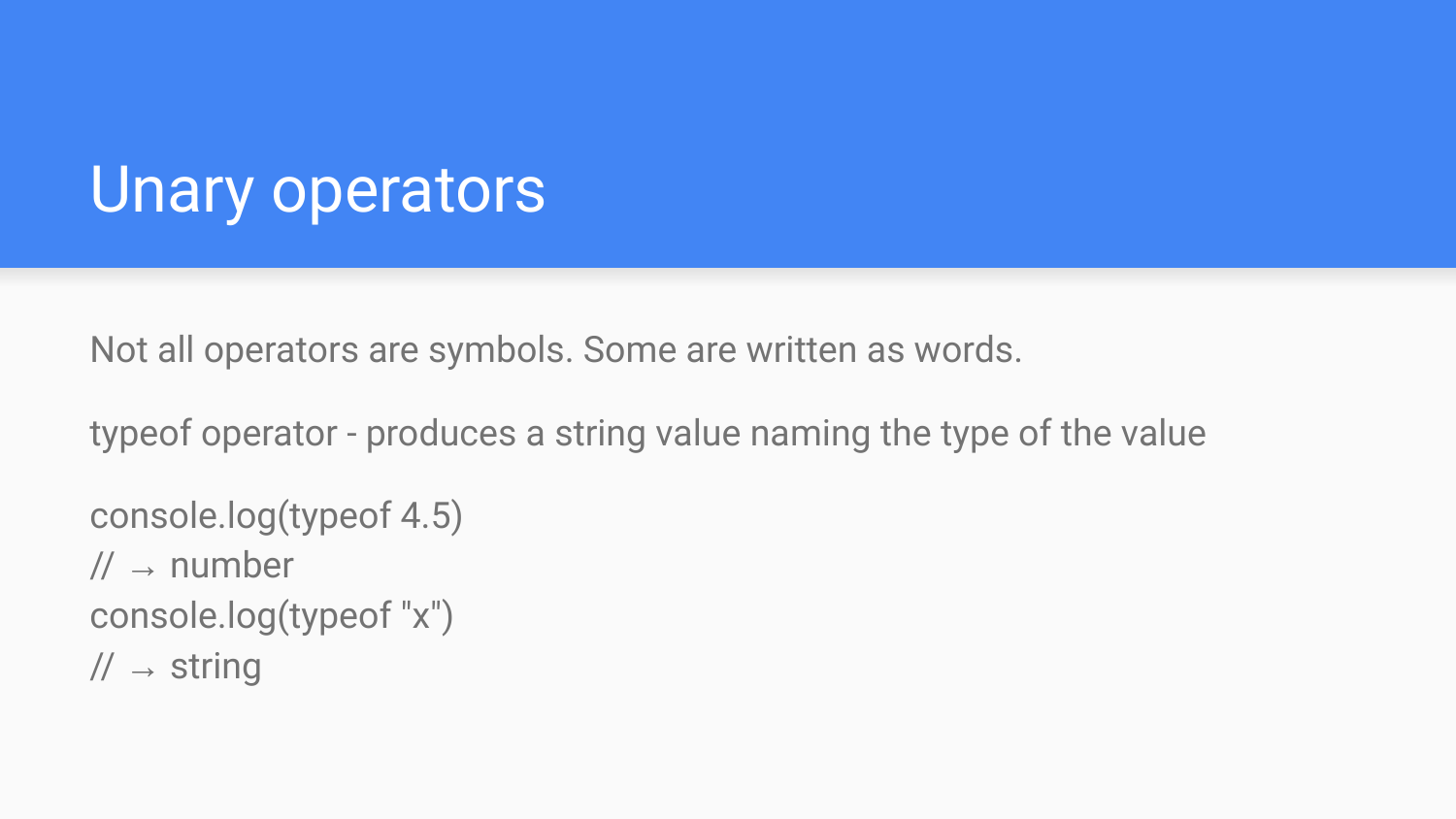

# Unary operators
Not all operators are symbols. Some are written as words.
typeof operator - produces a string value naming the type of the value
console.log(typeof 4.5)
// → number
console.log(typeof "x")
// → string